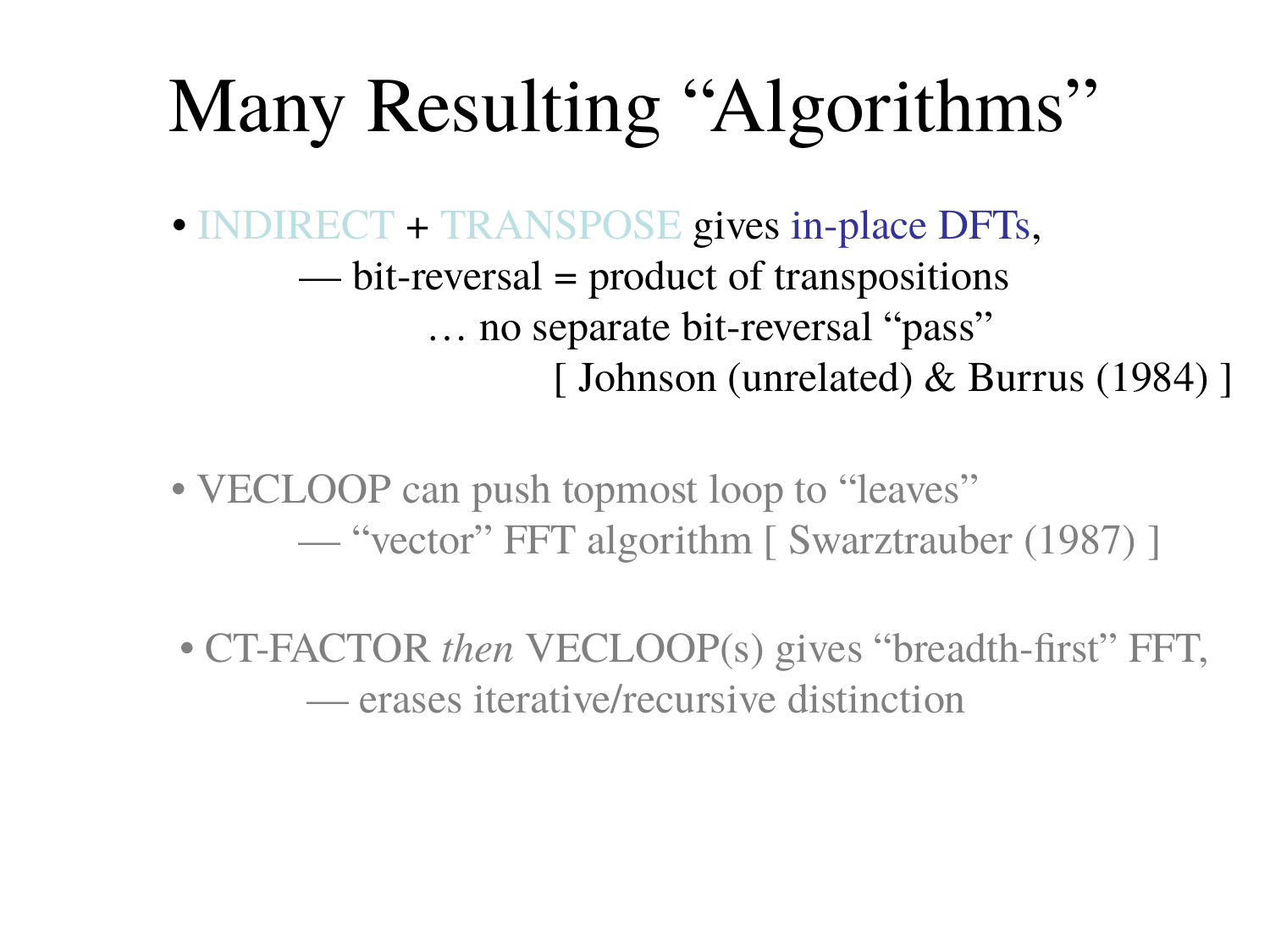

# Many Resulting “Algorithms”
• INDIRECT + TRANSPOSE gives in-place DFTs,
	— bit-reversal = product of transpositions
		… no separate bit-reversal “pass”
			[ Johnson (unrelated) & Burrus (1984) ]
• VECLOOP can push topmost loop to “leaves”
	— “vector” FFT algorithm [ Swarztrauber (1987) ]
• CT-FACTOR then VECLOOP(s) gives “breadth-first” FFT,
	— erases iterative/recursive distinction